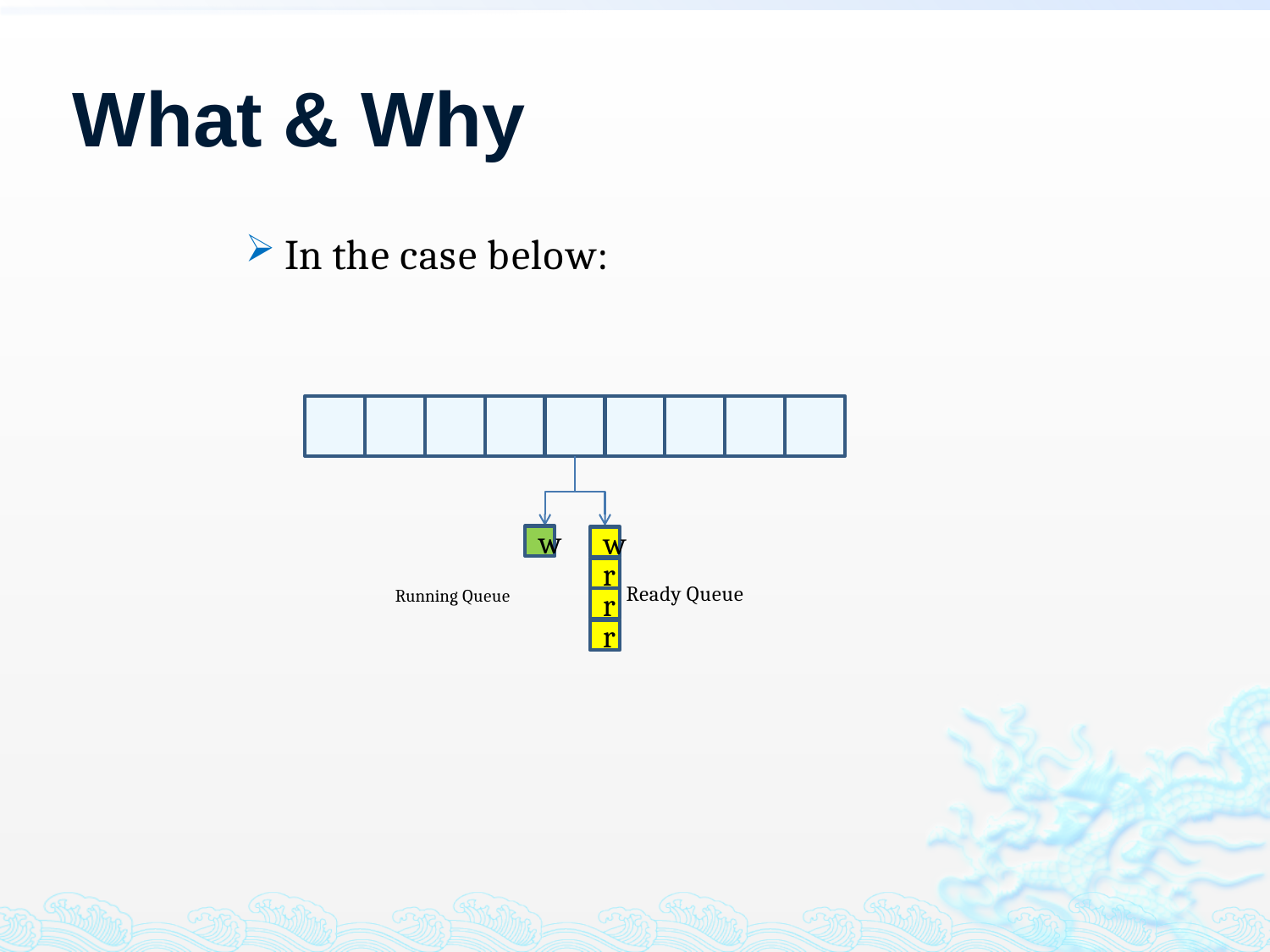

# What & Why
In the case below:

w
w
r
Ready Queue
Running Queue
r
r